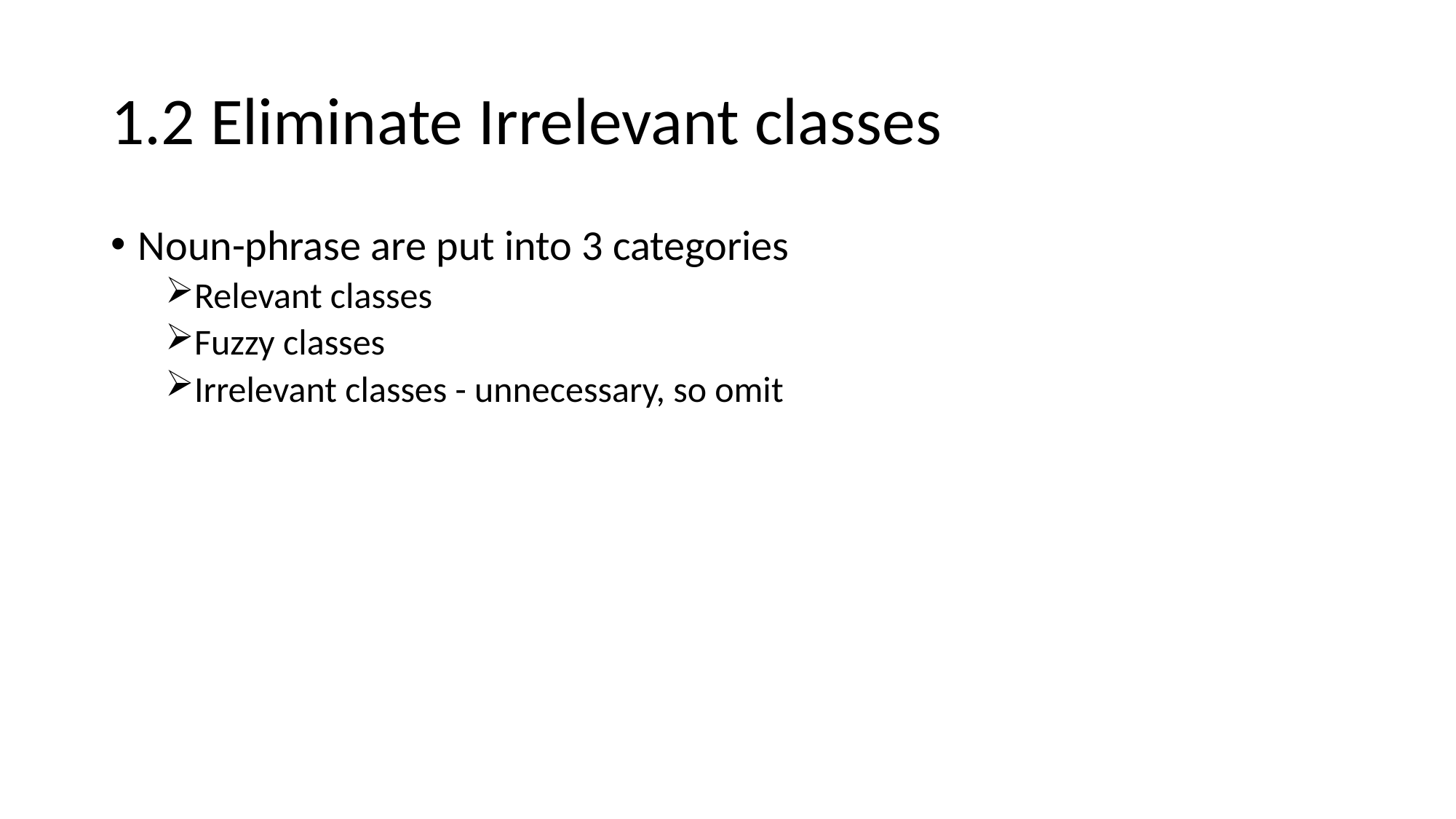

# 1.2 Eliminate Irrelevant classes
Noun-phrase are put into 3 categories
Relevant classes
Fuzzy classes
Irrelevant classes - unnecessary, so omit